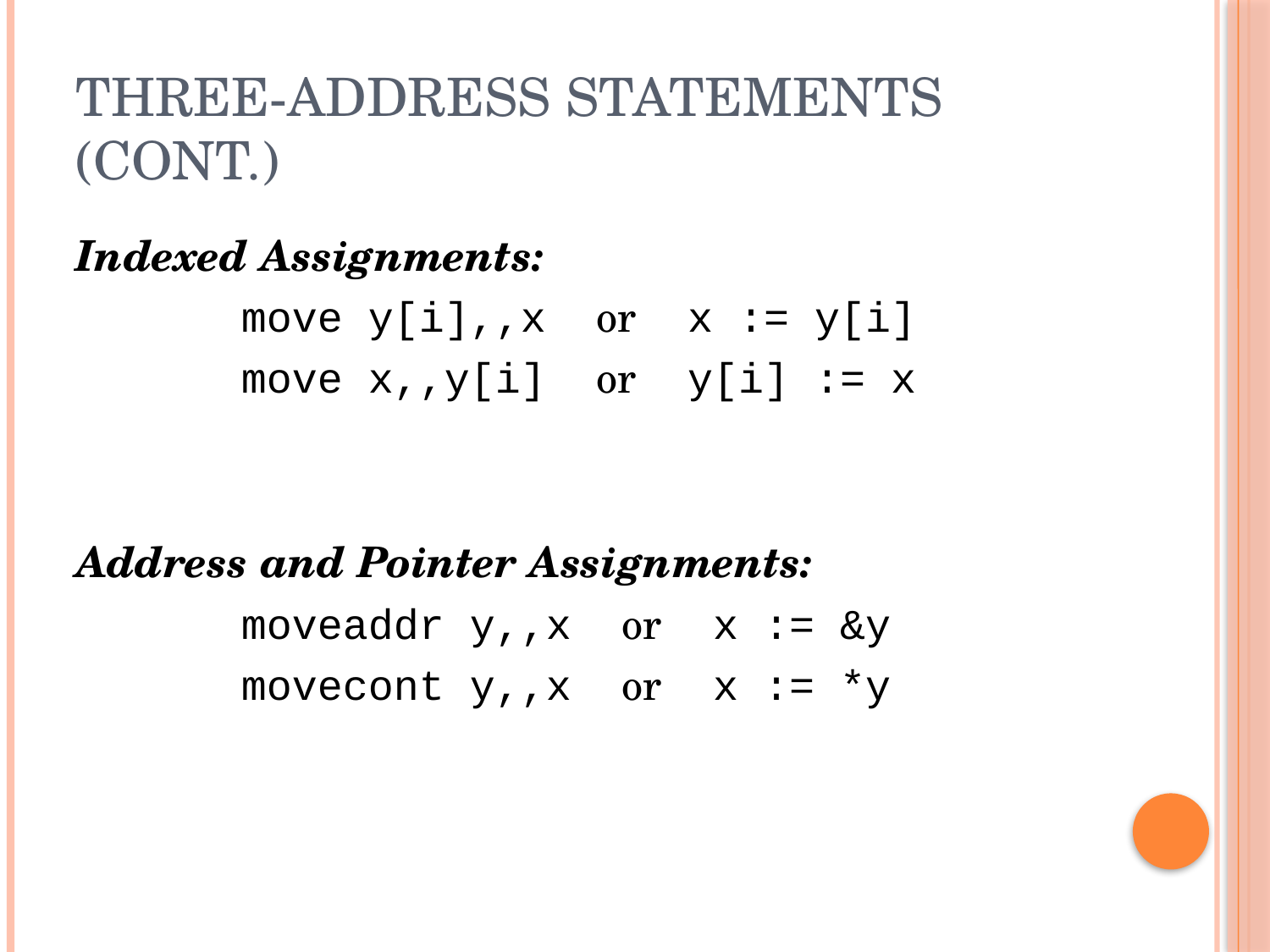

# Three-Address Statements (cont.)
Indexed Assignments:
		move y[i],,x  or  x := y[i]
		move x,,y[i]  or  y[i] := x

Address and Pointer Assignments:
		moveaddr y,,x  or  x := &y
		movecont y,,x  or  x := *y

67